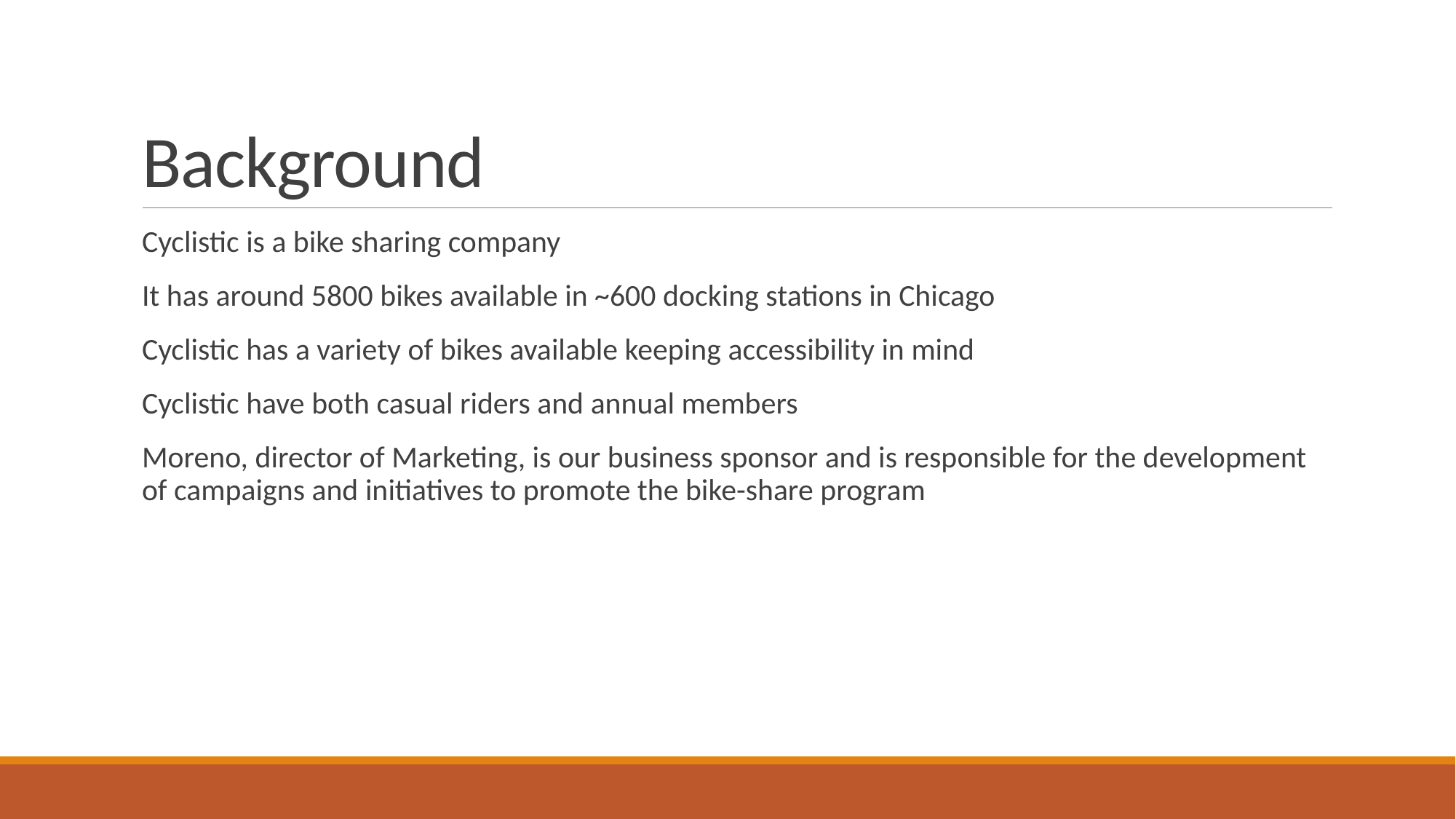

# Background
Cyclistic is a bike sharing company
It has around 5800 bikes available in ~600 docking stations in Chicago
Cyclistic has a variety of bikes available keeping accessibility in mind
Cyclistic have both casual riders and annual members
Moreno, director of Marketing, is our business sponsor and is responsible for the development of campaigns and initiatives to promote the bike-share program